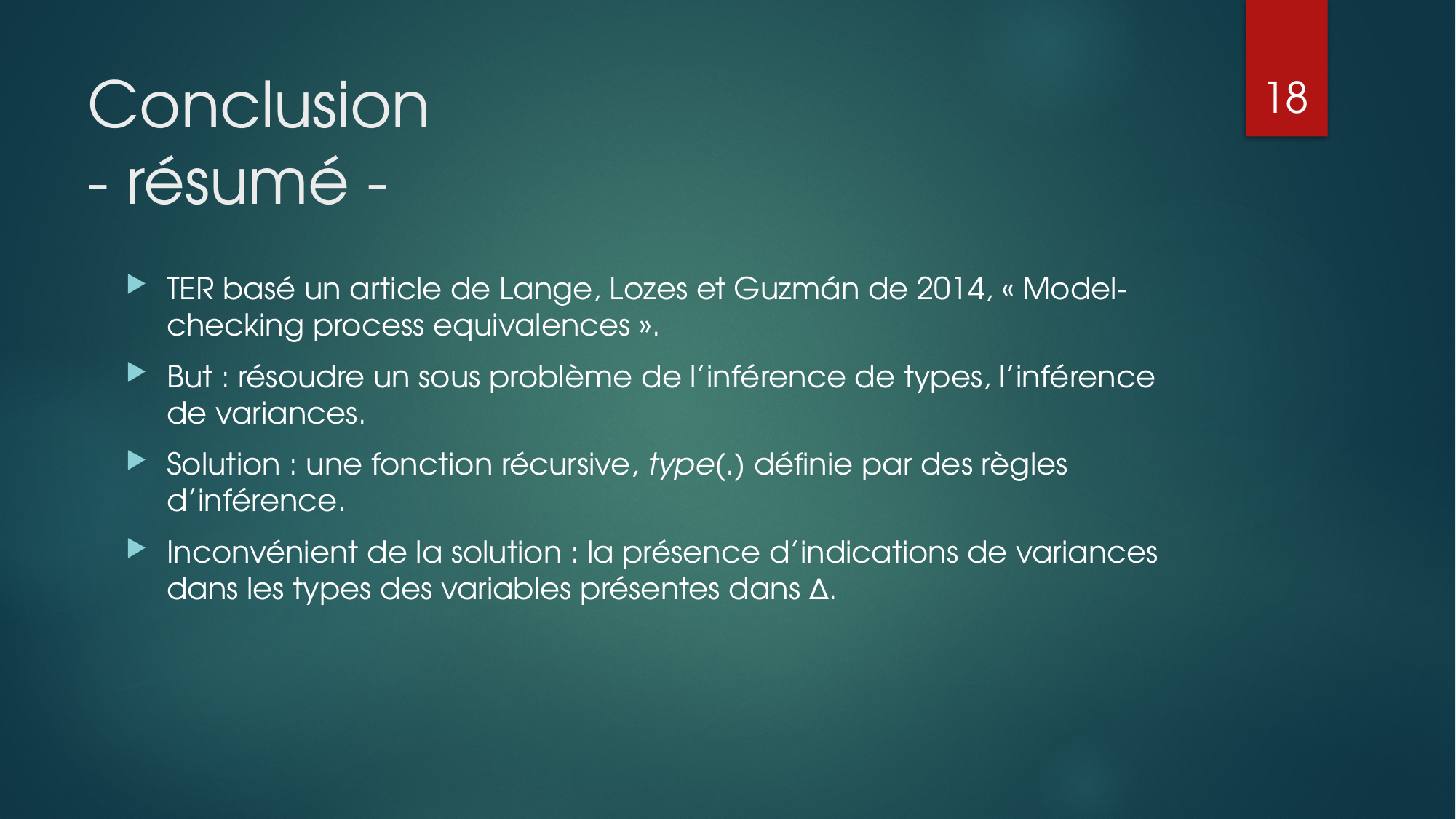

18
# Conclusion - résumé -
TER basé un article de Lange, Lozes et Guzmán de 2014, « Model-checking process equivalences ».
But : résoudre un sous problème de l’inférence de types, l’inférence de variances.
Solution : une fonction récursive, type(.) définie par des règles d’inférence.
Inconvénient de la solution : la présence d’indications de variances dans les types des variables présentes dans Δ.